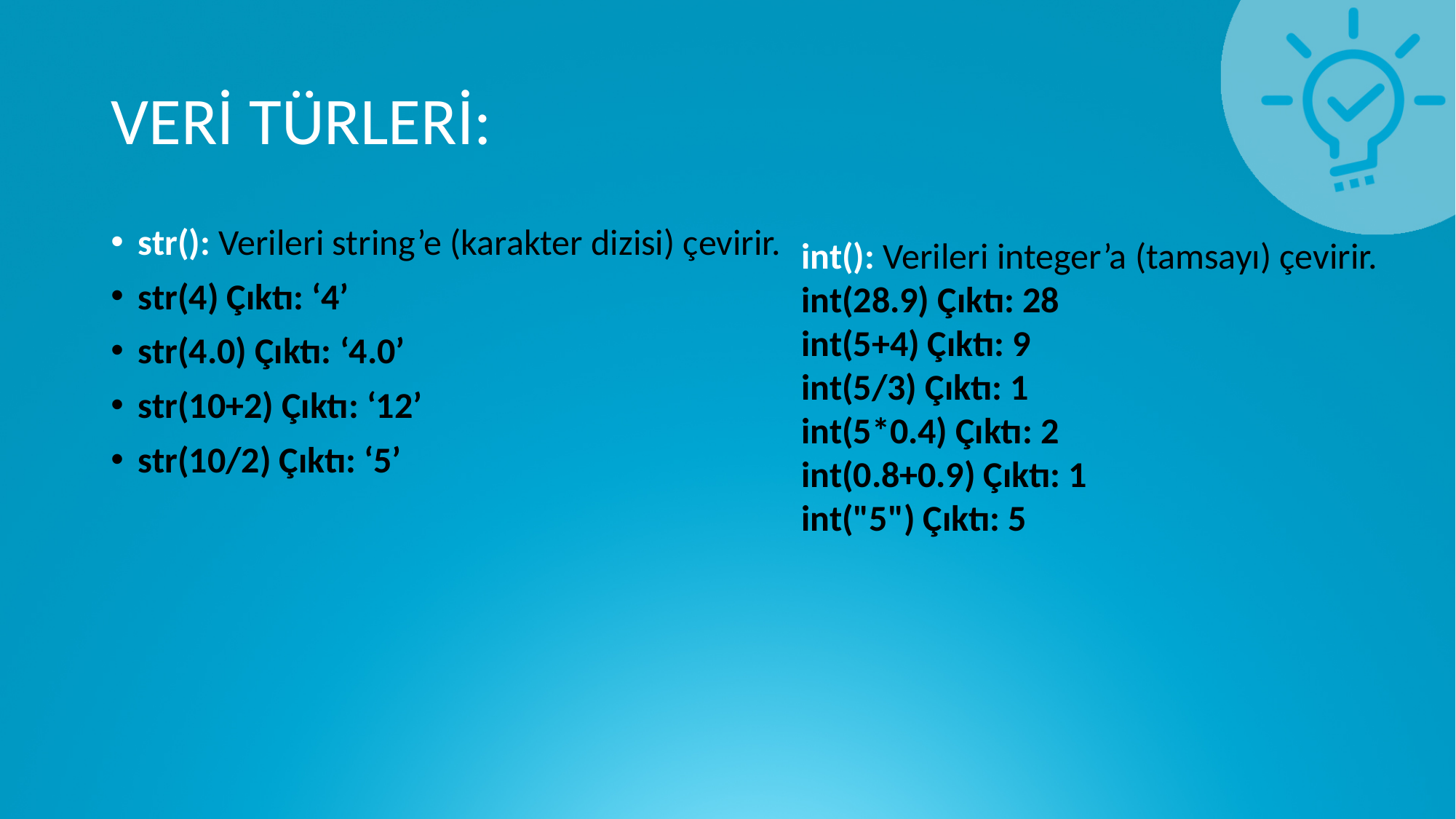

# VERİ TÜRLERİ:
str(): Verileri string’e (karakter dizisi) çevirir.
str(4) Çıktı: ‘4’
str(4.0) Çıktı: ‘4.0’
str(10+2) Çıktı: ‘12’
str(10/2) Çıktı: ‘5’
int(): Verileri integer’a (tamsayı) çevirir.
int(28.9) Çıktı: 28
int(5+4) Çıktı: 9
int(5/3) Çıktı: 1
int(5*0.4) Çıktı: 2
int(0.8+0.9) Çıktı: 1
int("5") Çıktı: 5